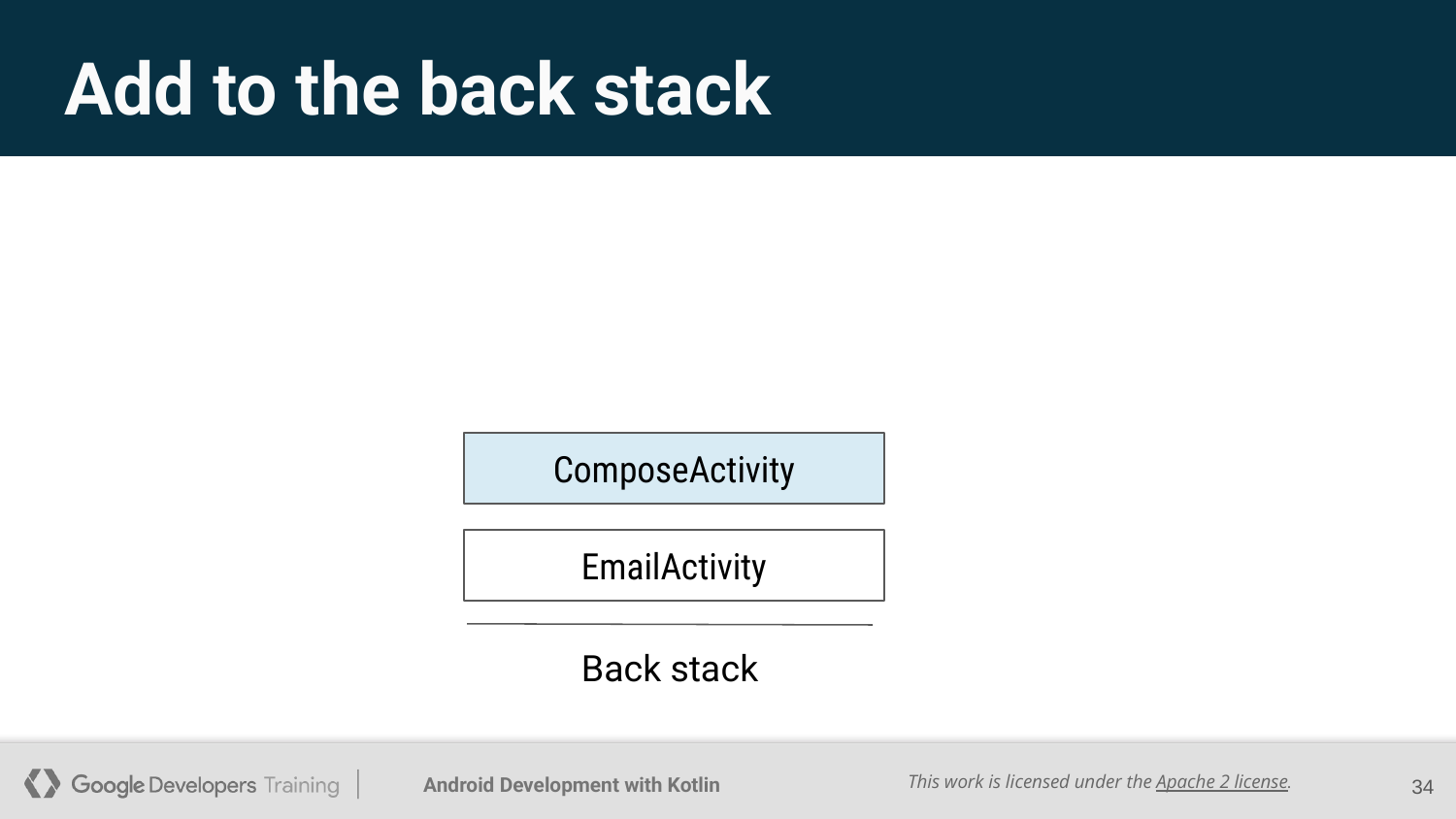

# Add to the back stack
ComposeActivity
EmailActivity
Back stack
34